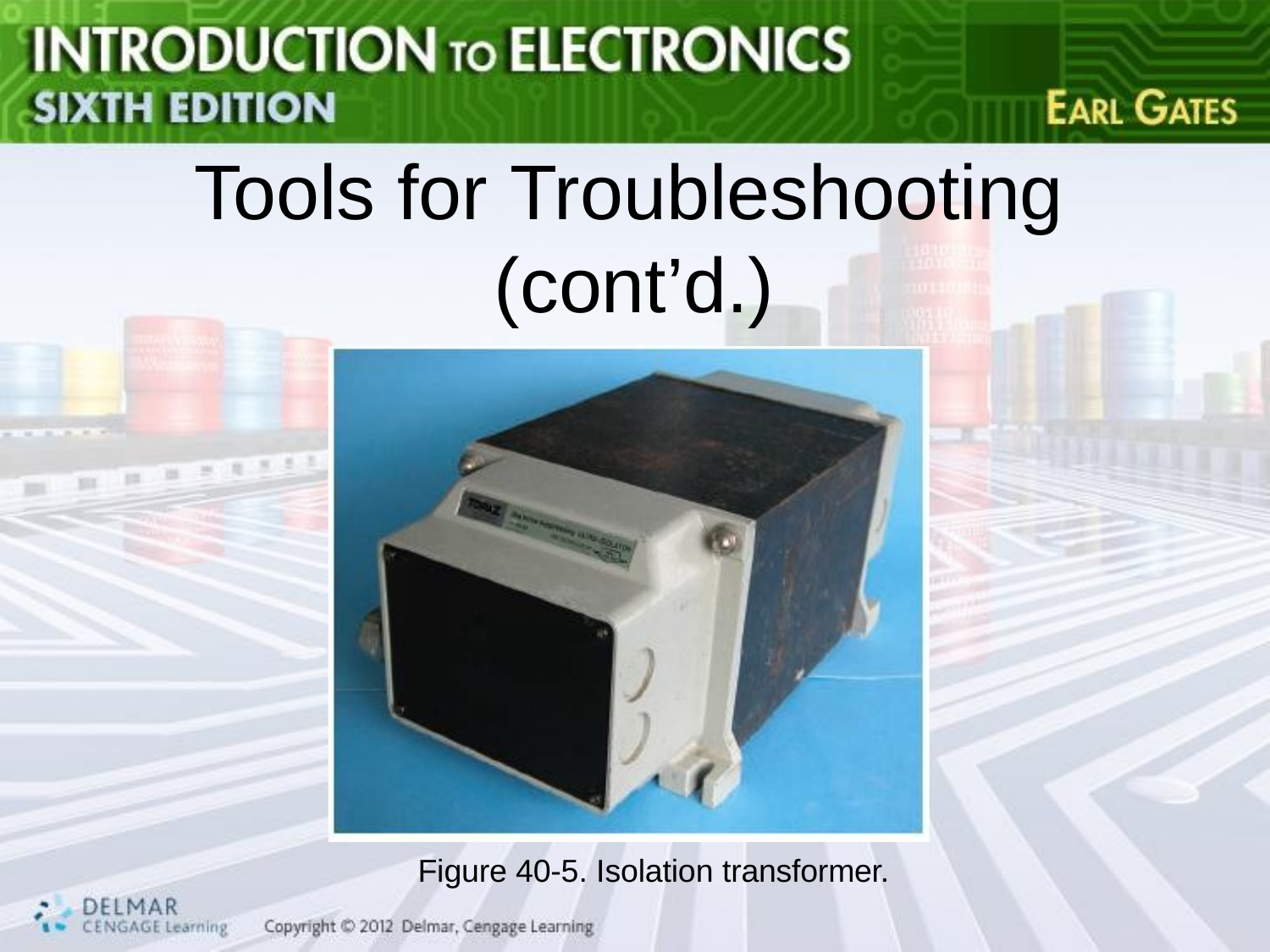

# Tools for Troubleshooting  (cont’d.)

Figure 40-5. Isolation transformer.